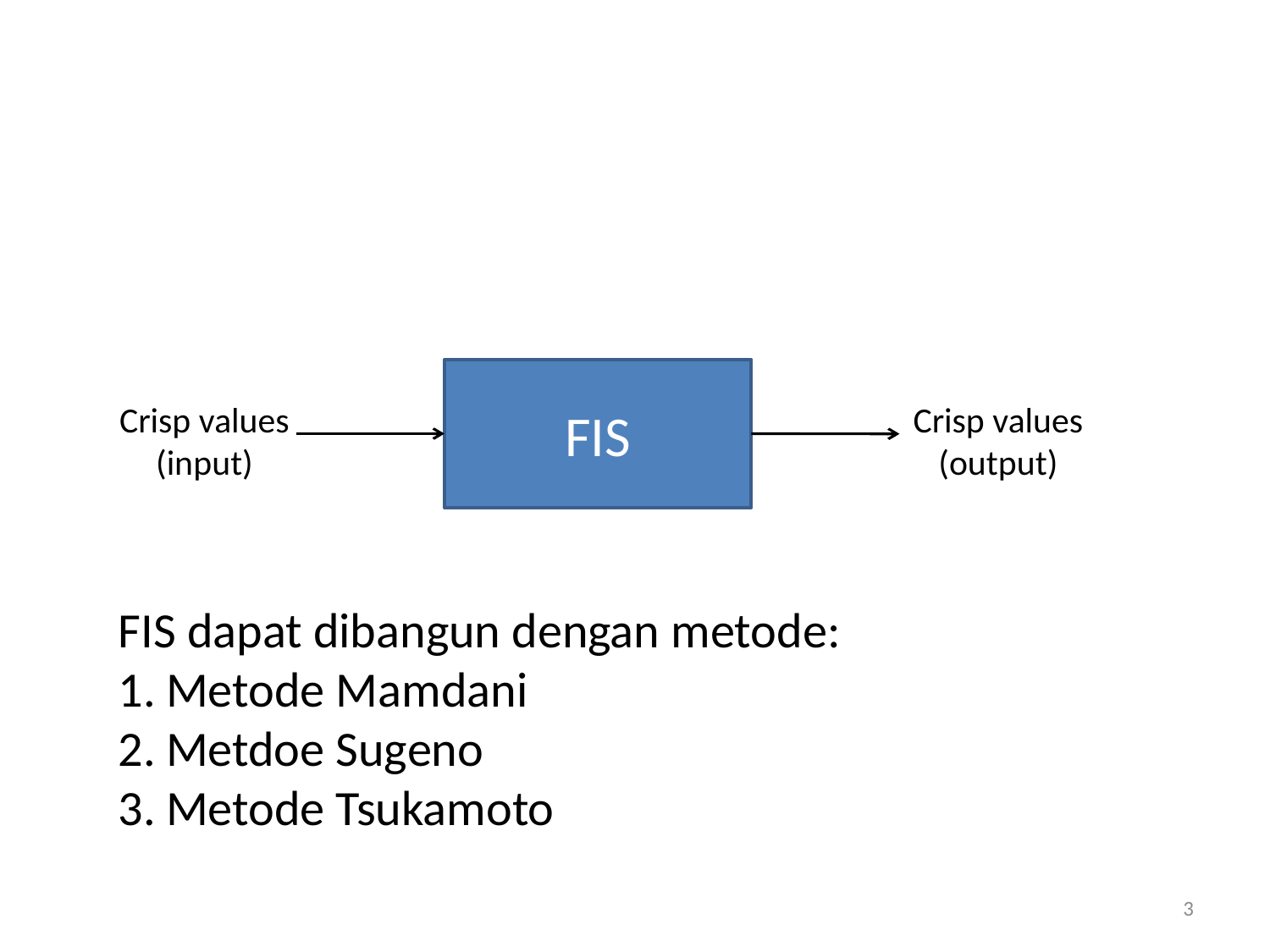

FIS
Crisp values
(input)
Crisp values
(output)
FIS dapat dibangun dengan metode:
Metode Mamdani
Metdoe Sugeno
Metode Tsukamoto
3